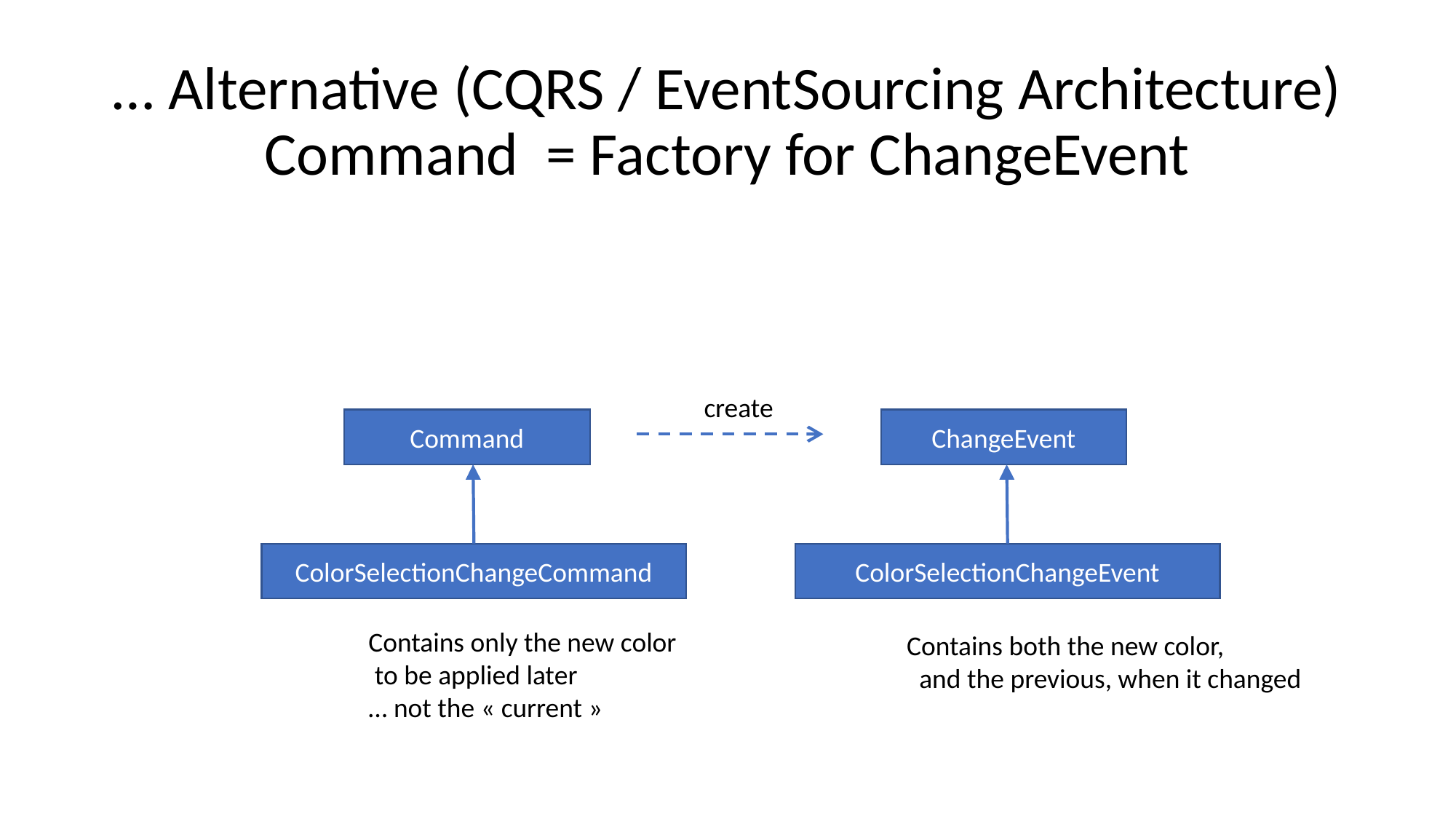

# … Alternative (CQRS / EventSourcing Architecture) Command  = Factory for ChangeEvent
create
Command
ChangeEvent
ColorSelectionChangeCommand
ColorSelectionChangeEvent
Contains only the new color
 to be applied later
… not the « current »
Contains both the new color,
  and the previous, when it changed